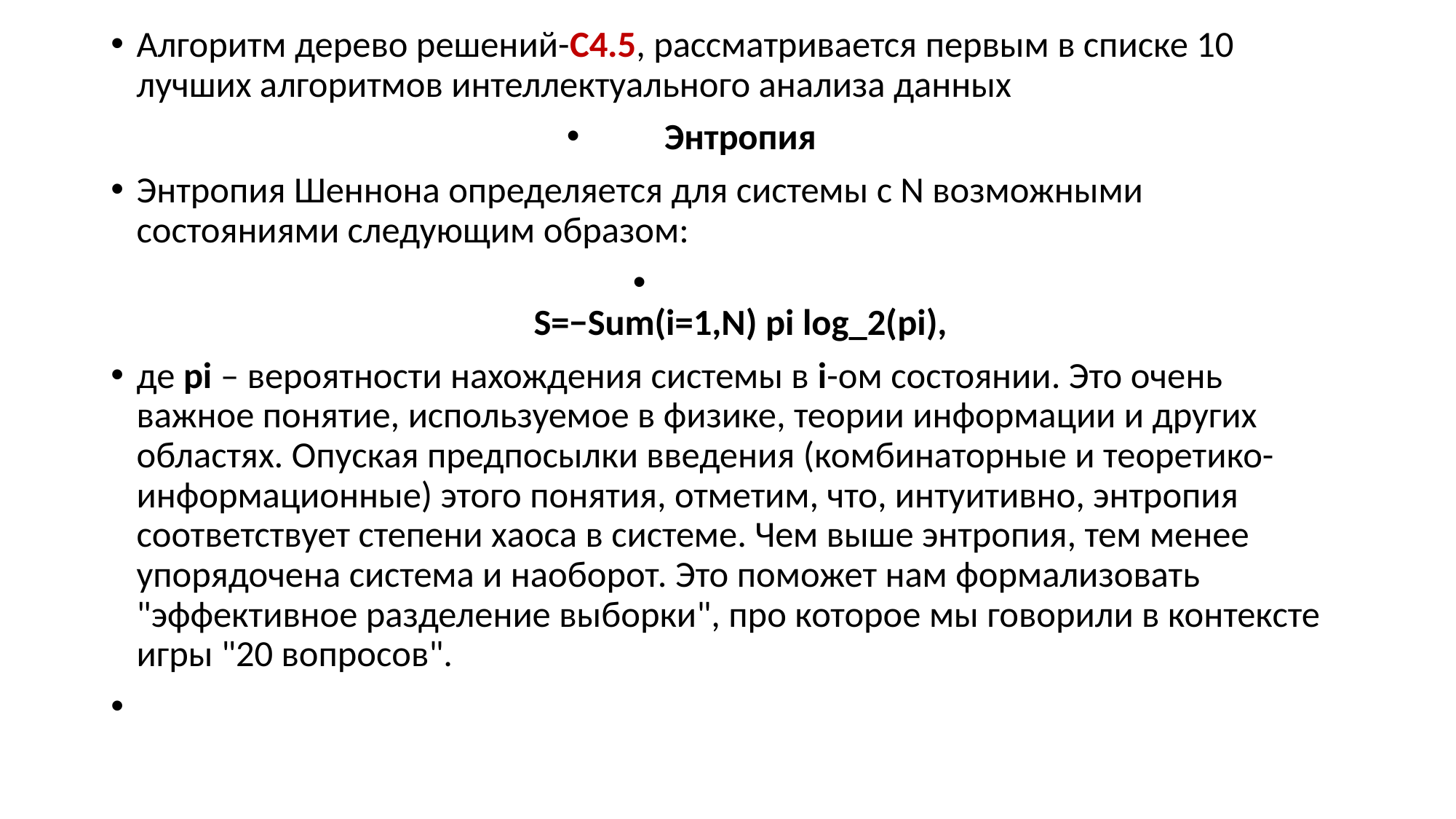

Алгоритм дерево решений-С4.5, рассматривается первым в списке 10 лучших алгоритмов интеллектуального анализа данных
Энтропия
Энтропия Шеннона определяется для системы с N возможными состояниями следующим образом:
S=−Sum(i=1,N) pi log_2(⁡pi),
де pi – вероятности нахождения системы в i-ом состоянии. Это очень важное понятие, используемое в физике, теории информации и других областях. Опуская предпосылки введения (комбинаторные и теоретико-информационные) этого понятия, отметим, что, интуитивно, энтропия соответствует степени хаоса в системе. Чем выше энтропия, тем менее упорядочена система и наоборот. Это поможет нам формализовать "эффективное разделение выборки", про которое мы говорили в контексте игры "20 вопросов".